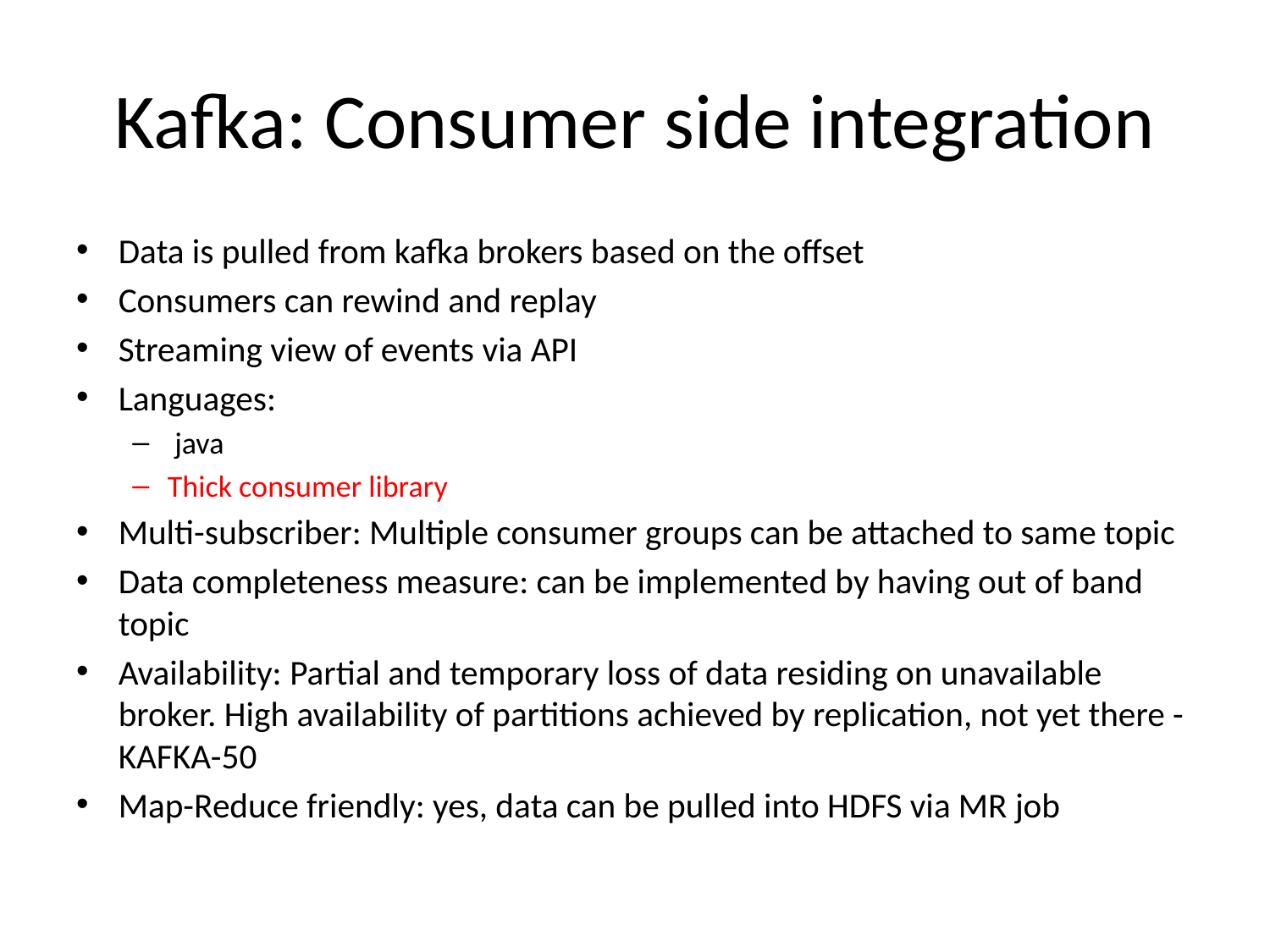

# Kafka: Consumer side integration
Data is pulled from kafka brokers based on the offset
Consumers can rewind and replay
Streaming view of events via API
Languages:
 java
Thick consumer library
Multi-subscriber: Multiple consumer groups can be attached to same topic
Data completeness measure: can be implemented by having out of band topic
Availability: Partial and temporary loss of data residing on unavailable broker. High availability of partitions achieved by replication, not yet there - KAFKA-50
Map-Reduce friendly: yes, data can be pulled into HDFS via MR job